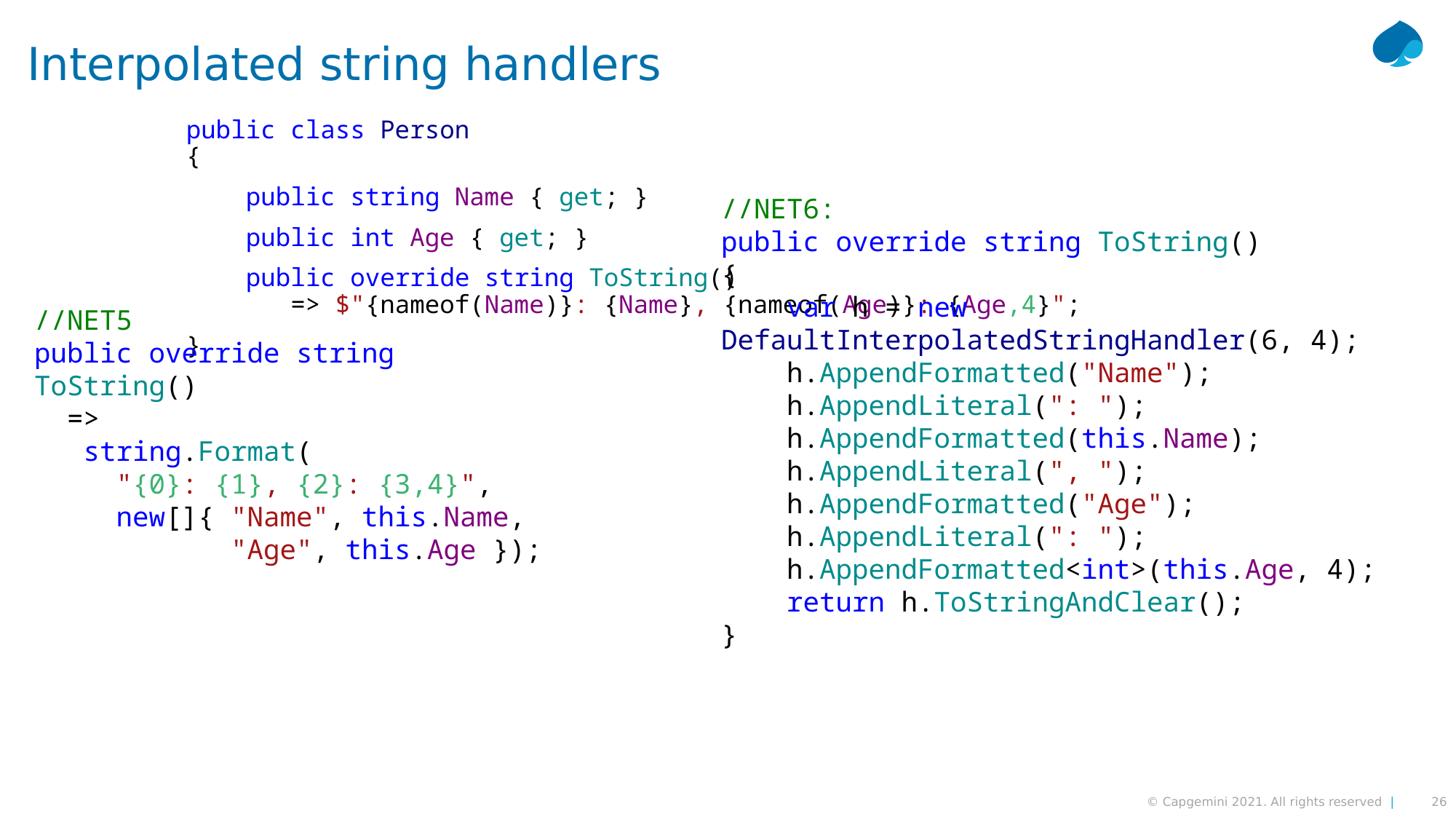

# Interpolated string handlers
public class Person
{
    public string Name { get; }
    public int Age { get; }
    public override string ToString()
       => $"{nameof(Name)}: {Name}, {nameof(Age)}: {Age,4}";
}
//NET6:
public override string ToString()
{
    var h = new DefaultInterpolatedStringHandler(6, 4);
    h.AppendFormatted("Name");
    h.AppendLiteral(": ");
    h.AppendFormatted(this.Name);
    h.AppendLiteral(", ");
    h.AppendFormatted("Age");
    h.AppendLiteral(": ");
    h.AppendFormatted<int>(this.Age, 4);
    return h.ToStringAndClear();
}
//NET5
public override string ToString()
  =>
   string.Format(
     "{0}: {1}, {2}: {3,4}",
     new[]{ "Name", this.Name,
            "Age", this.Age });